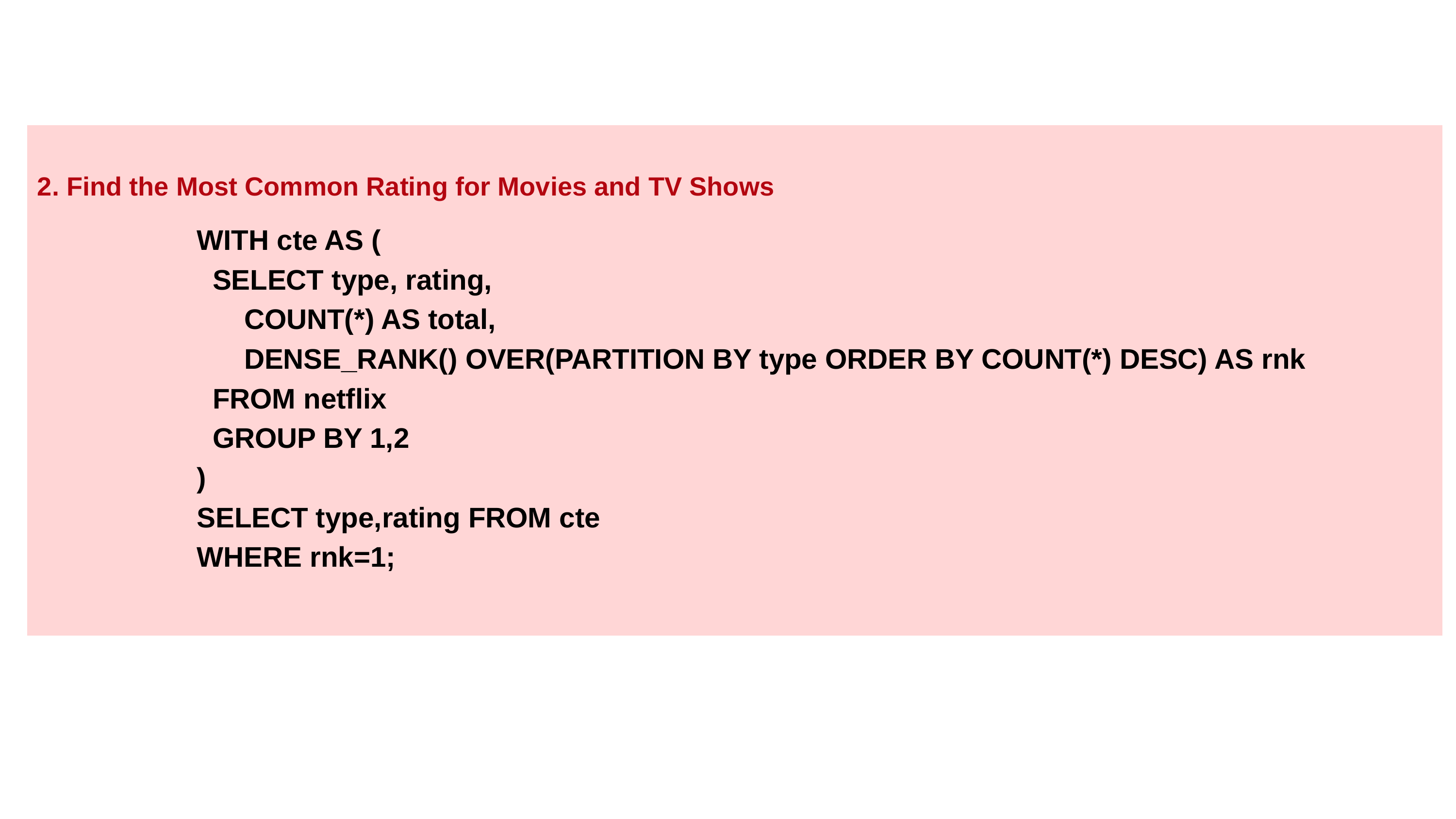

2. Find the Most Common Rating for Movies and TV Shows
WITH cte AS (
  SELECT type, rating,
      COUNT(*) AS total,
      DENSE_RANK() OVER(PARTITION BY type ORDER BY COUNT(*) DESC) AS rnk
  FROM netflix
  GROUP BY 1,2
)
SELECT type,rating FROM cte
WHERE rnk=1;
By Manasa Bitla